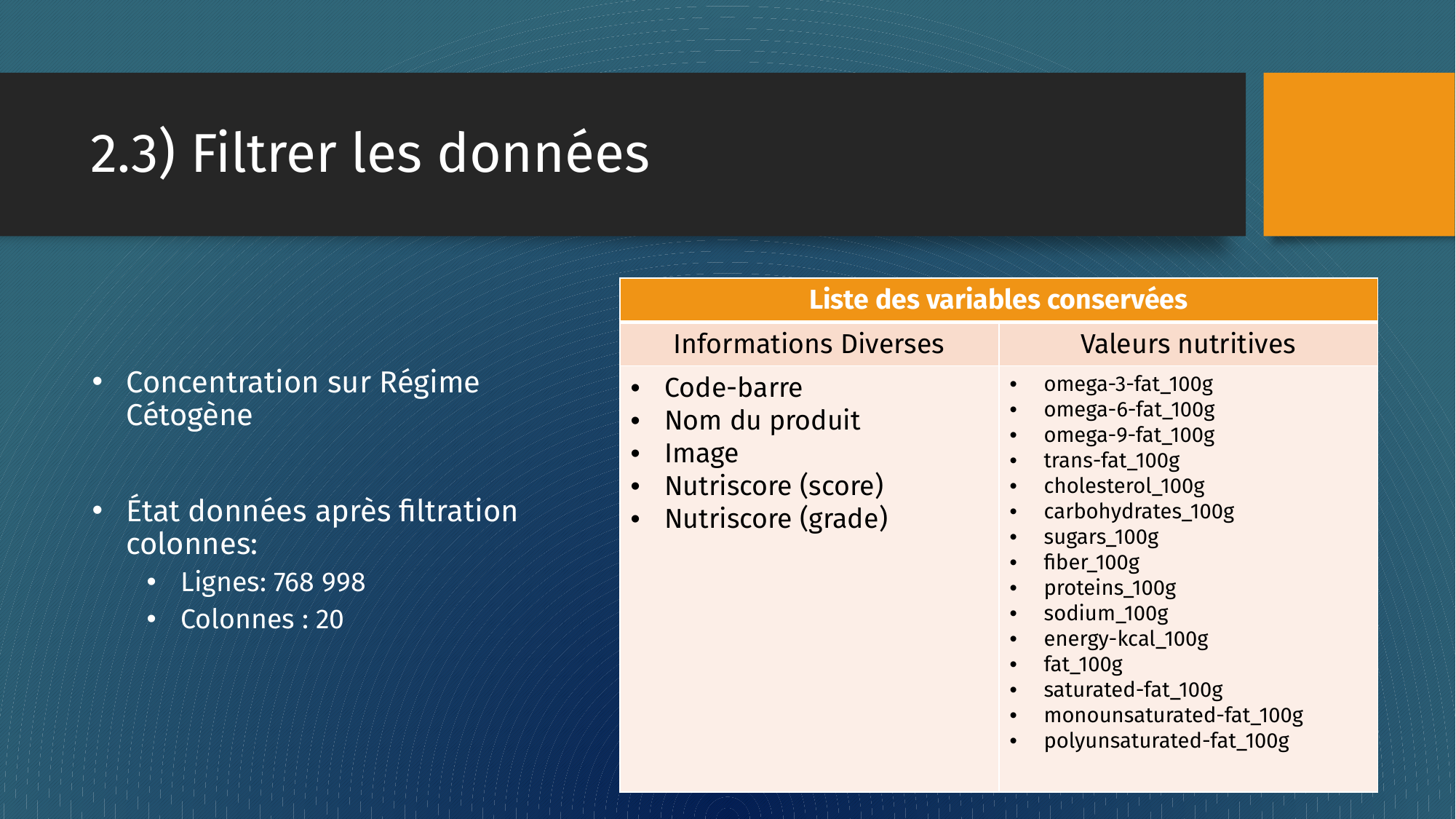

# 2.3) Filtrer les données

| Liste des variables conservées |  |
| --- | --- |
| Informations Diverses | Valeurs nutritives |
| Code-barre Nom du produit Image Nutriscore (score) Nutriscore (grade) | omega-3-fat\_100g omega-6-fat\_100g omega-9-fat\_100g trans-fat\_100g cholesterol\_100g carbohydrates\_100g sugars\_100g fiber\_100g proteins\_100g sodium\_100g energy-kcal\_100g fat\_100g saturated-fat\_100g monounsaturated-fat\_100g polyunsaturated-fat\_100g |
Concentration sur Régime Cétogène

État données après filtration colonnes:
Lignes: 768 998
Colonnes : 20